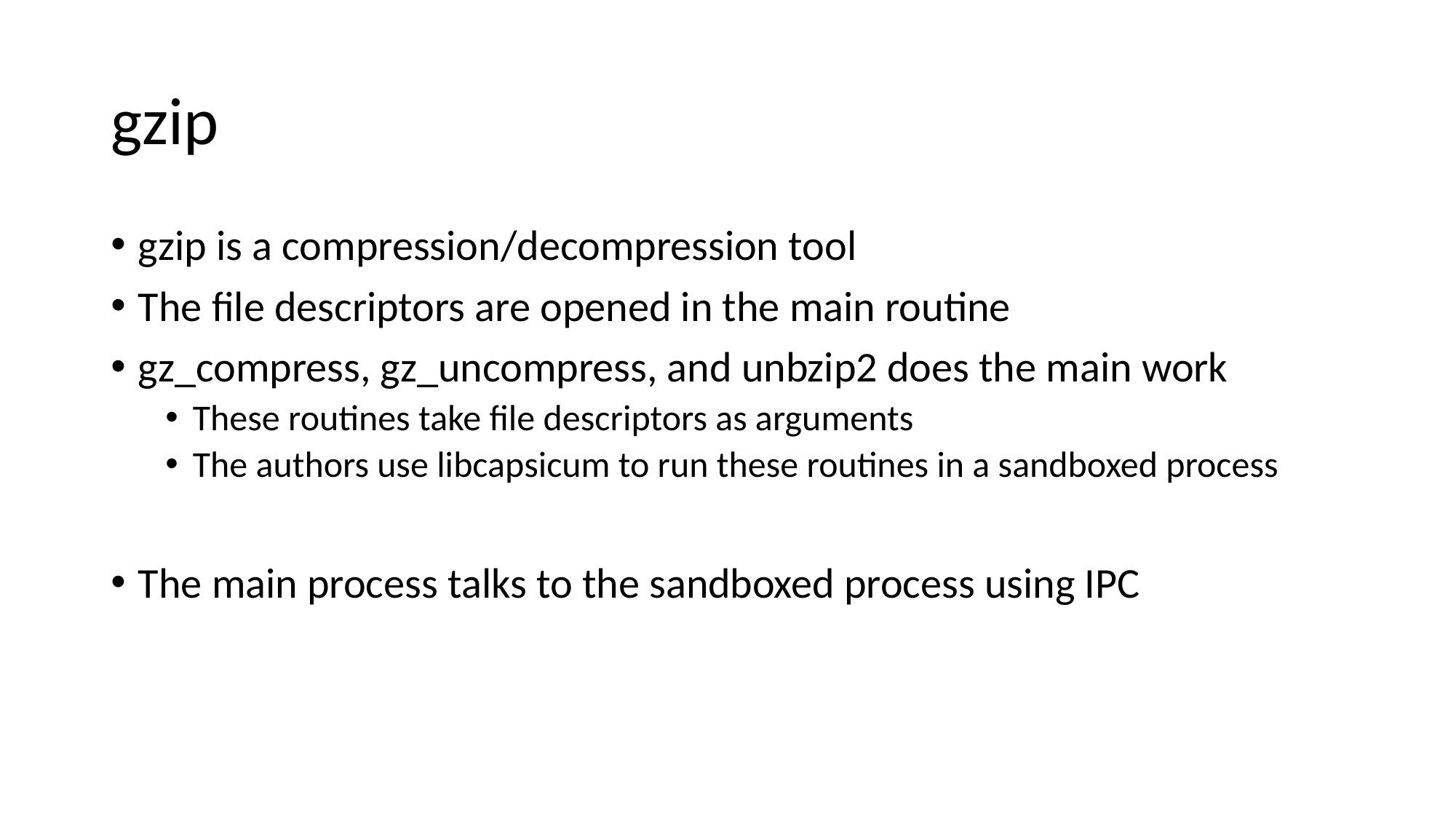

# gzip
gzip is a compression/decompression tool
The file descriptors are opened in the main routine
gz_compress, gz_uncompress, and unbzip2 does the main work
These routines take file descriptors as arguments
The authors use libcapsicum to run these routines in a sandboxed process

The main process talks to the sandboxed process using IPC